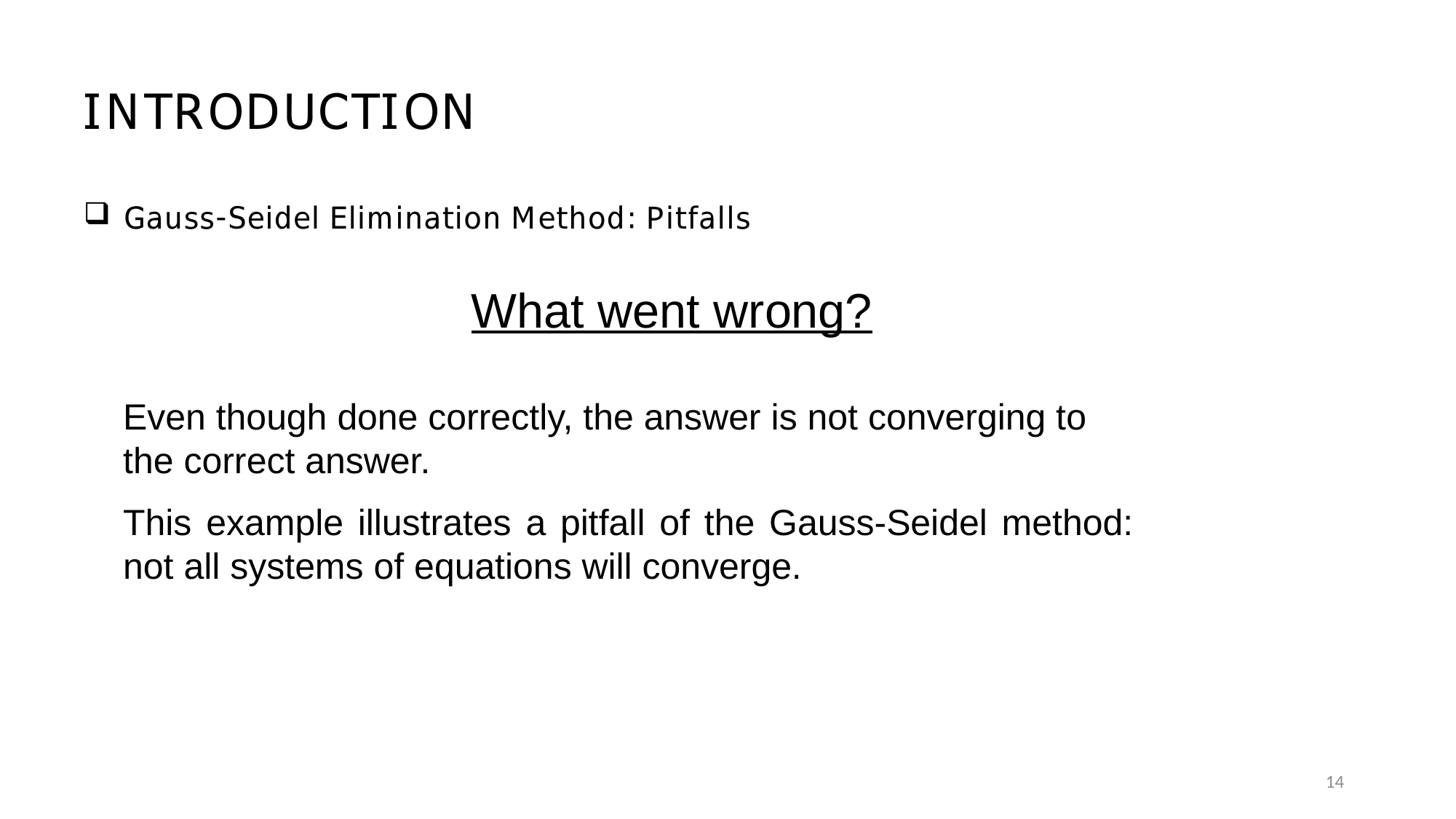

INTRODUCTION
Gauss-Seidel Elimination Method: Pitfalls
What went wrong?
Even though done correctly, the answer is not converging to the correct answer.
This example illustrates a pitfall of the Gauss-Seidel method: not all systems of equations will converge.
14